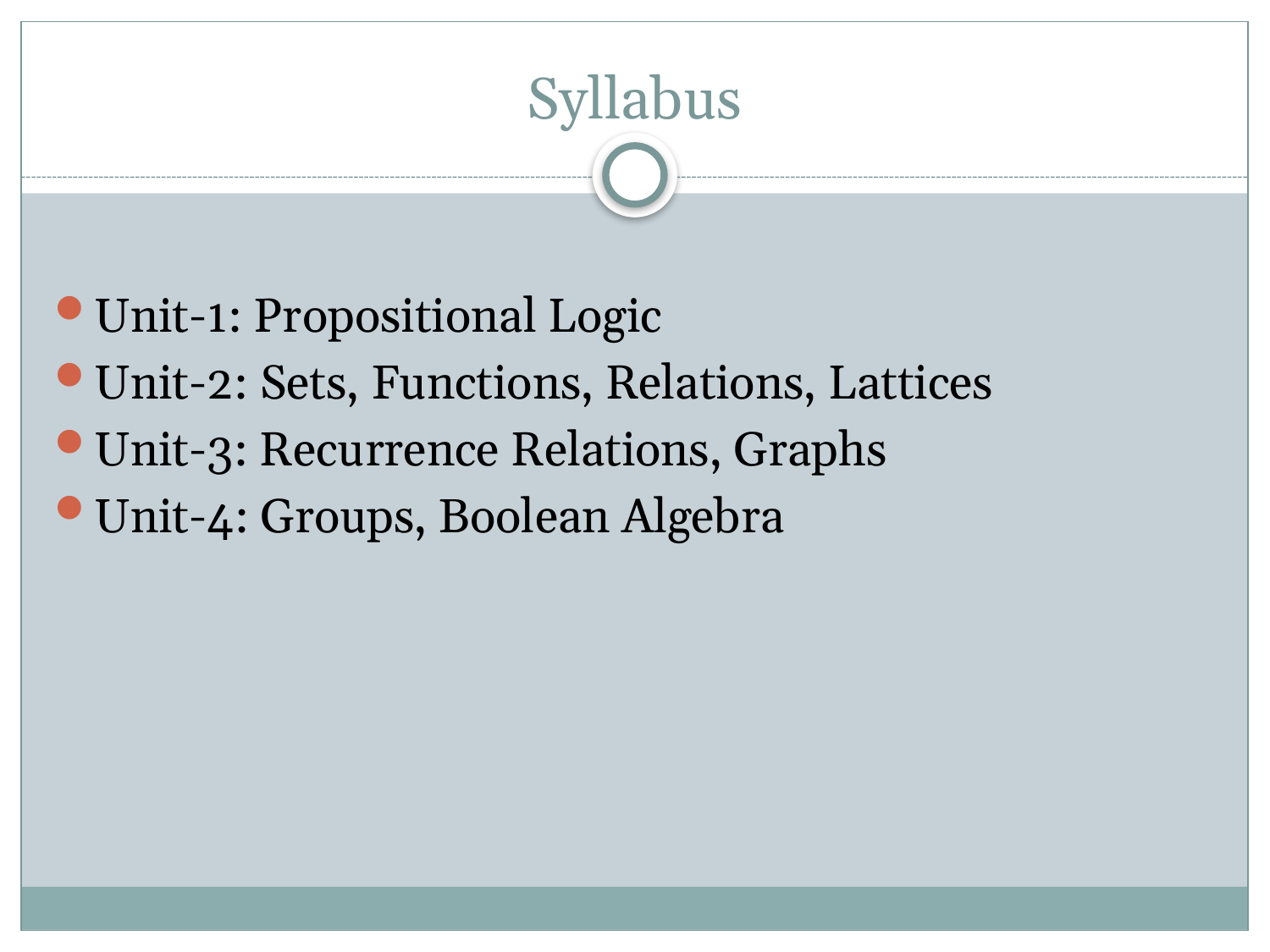

# Syllabus

Unit-1: Propositional Logic
Unit-2: Sets, Functions, Relations, Lattices
Unit-3: Recurrence Relations, Graphs
Unit-4: Groups, Boolean Algebra